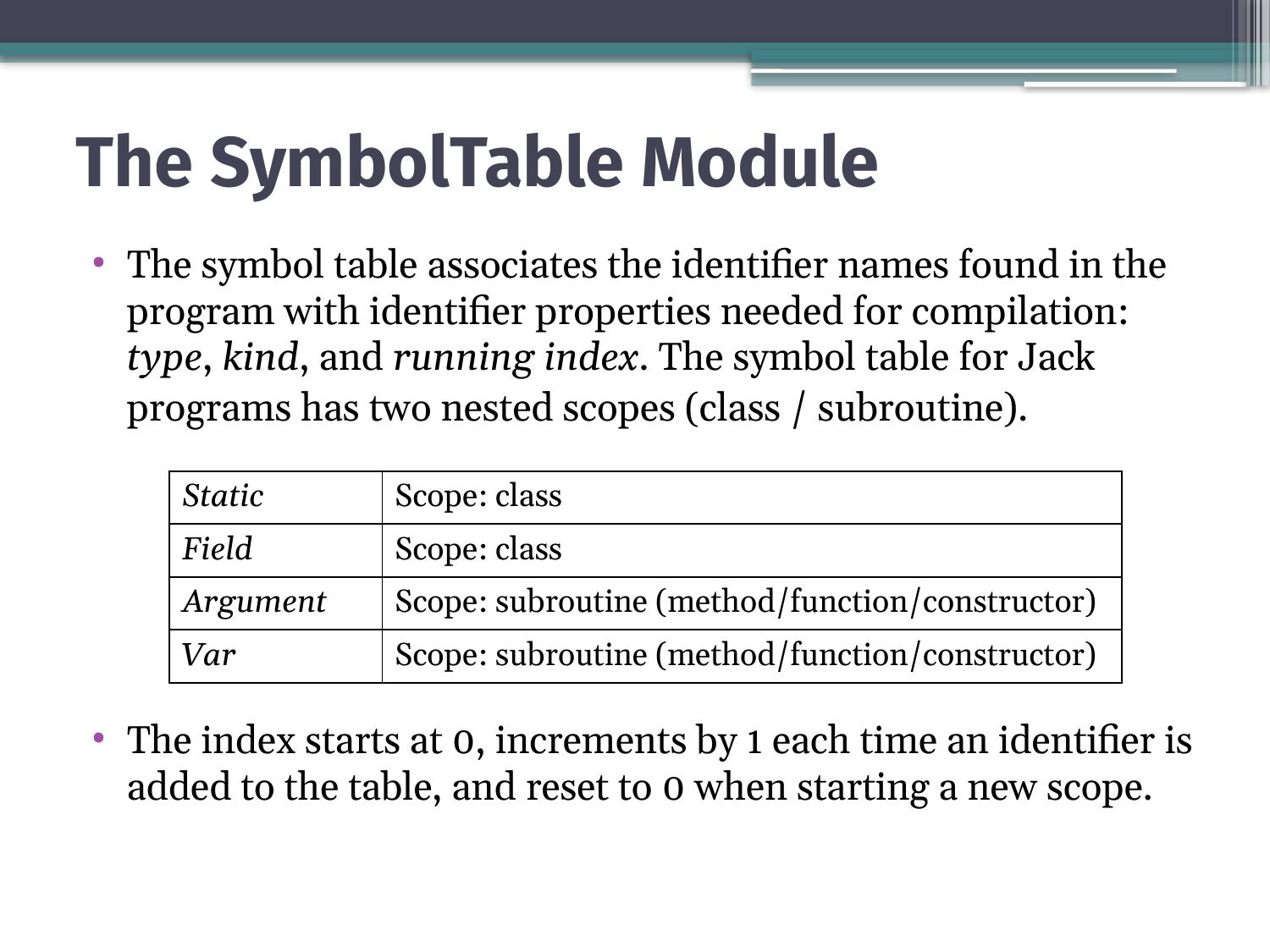

# The SymbolTable Module
The symbol table associates the identifier names found in the program with identifier properties needed for compilation: type, kind, and running index. The symbol table for Jack programs has two nested scopes (class / subroutine).

The index starts at 0, increments by 1 each time an identifier is added to the table, and reset to 0 when starting a new scope.

| Static | Scope: class |
| --- | --- |
| Field | Scope: class |
| Argument | Scope: subroutine (method/function/constructor) |
| Var | Scope: subroutine (method/function/constructor) |